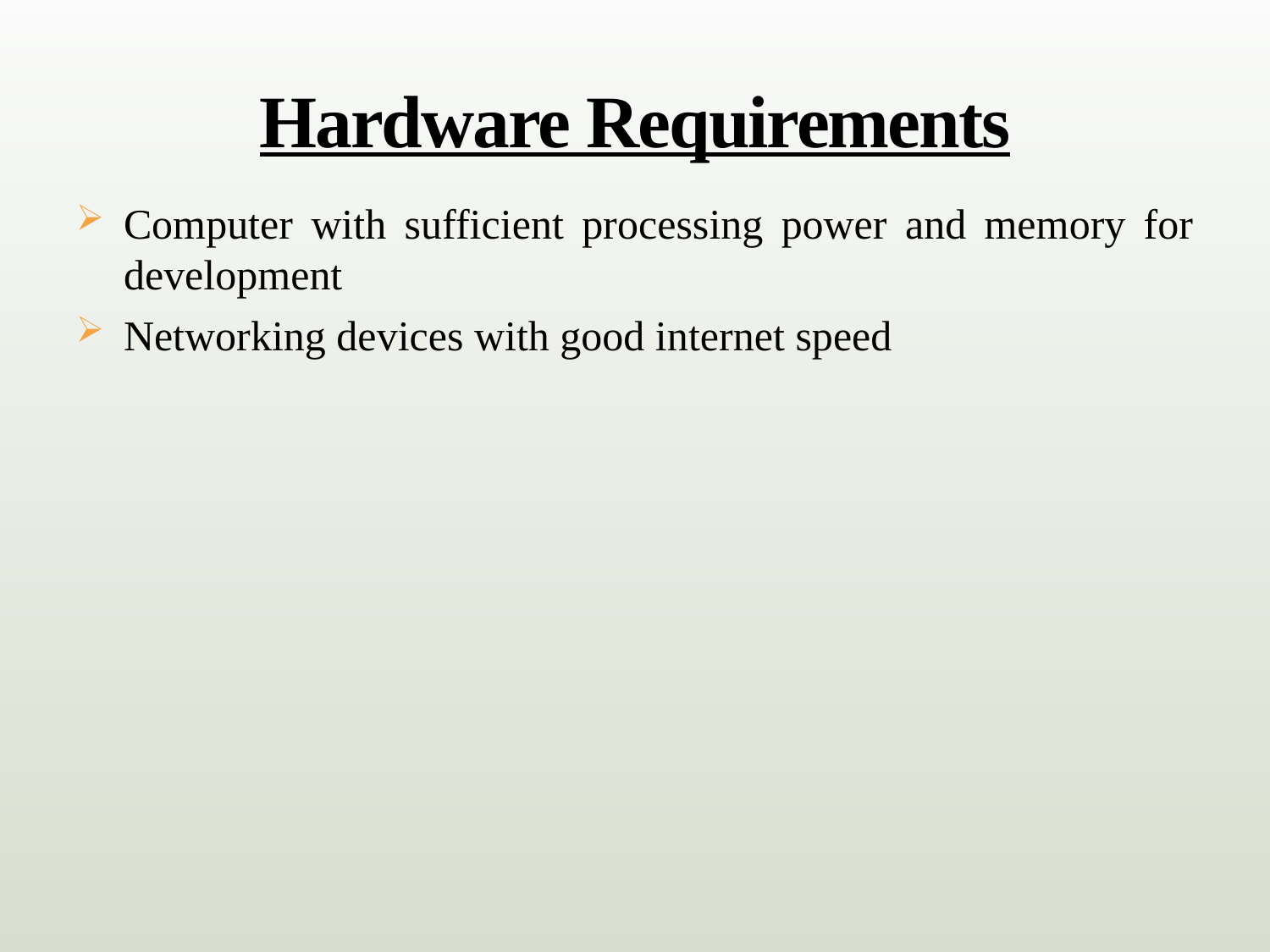

# Hardware Requirements
Computer with sufficient processing power and memory for development
Networking devices with good internet speed